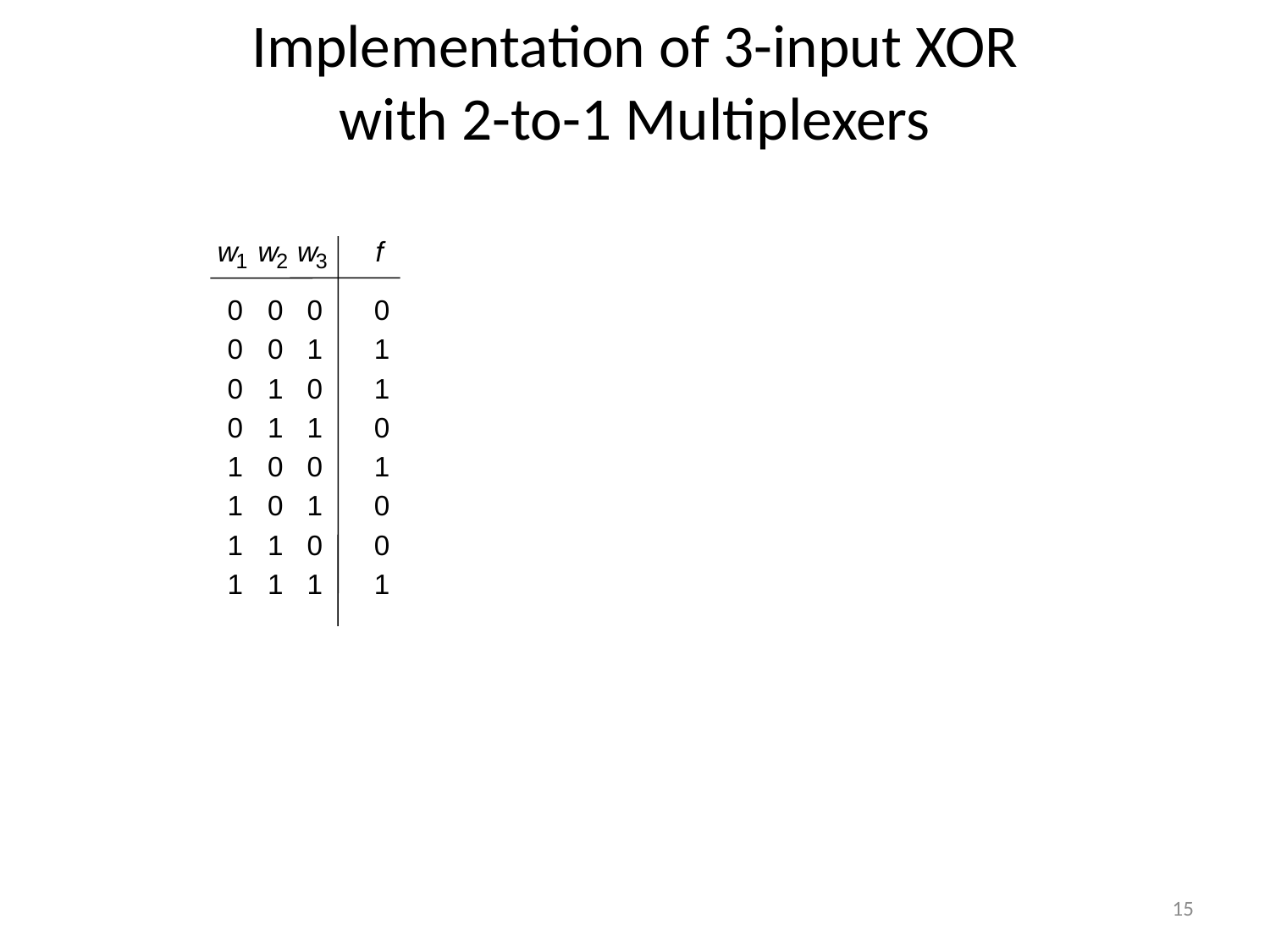

# Implementation of 3-input XOR with 2-to-1 Multiplexers
w
w
w
f

1
2
3

0
0
0
0
0
0
1
1
0
1
0
1
0
1
1
0
1
0
0
1
1
0
1
0
1
1
0
0
1
1
1
1
15